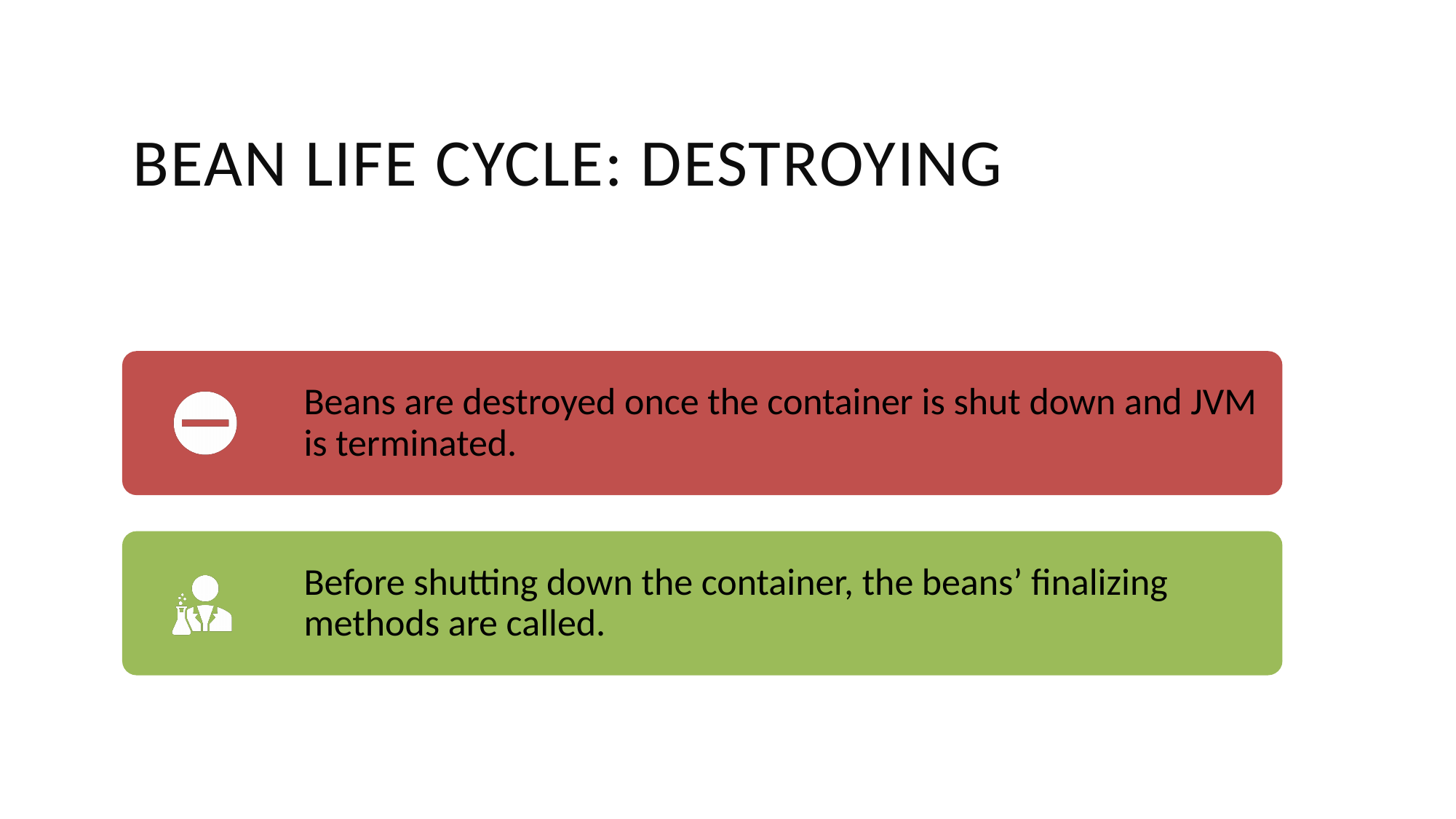

# Bean Life Cycle: Destroying
Beans are destroyed once the container is shut down and JVM is terminated.
Before shutting down the container, the beans’ finalizing methods are called.